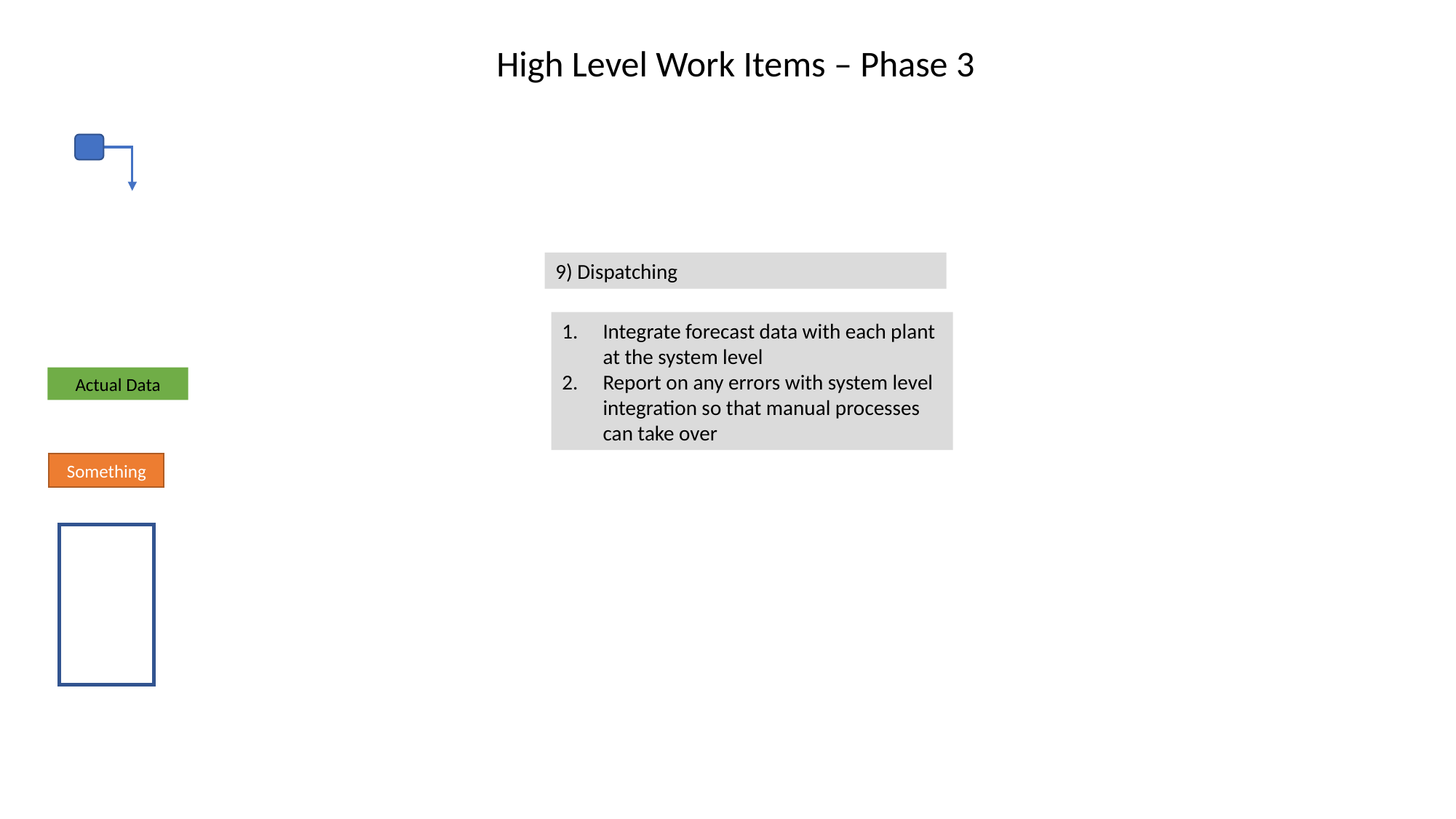

High Level Work Items – Phase 3

9) Dispatching
Integrate forecast data with each plant at the system level
Report on any errors with system level integration so that manual processes can take over
Actual Data
Something